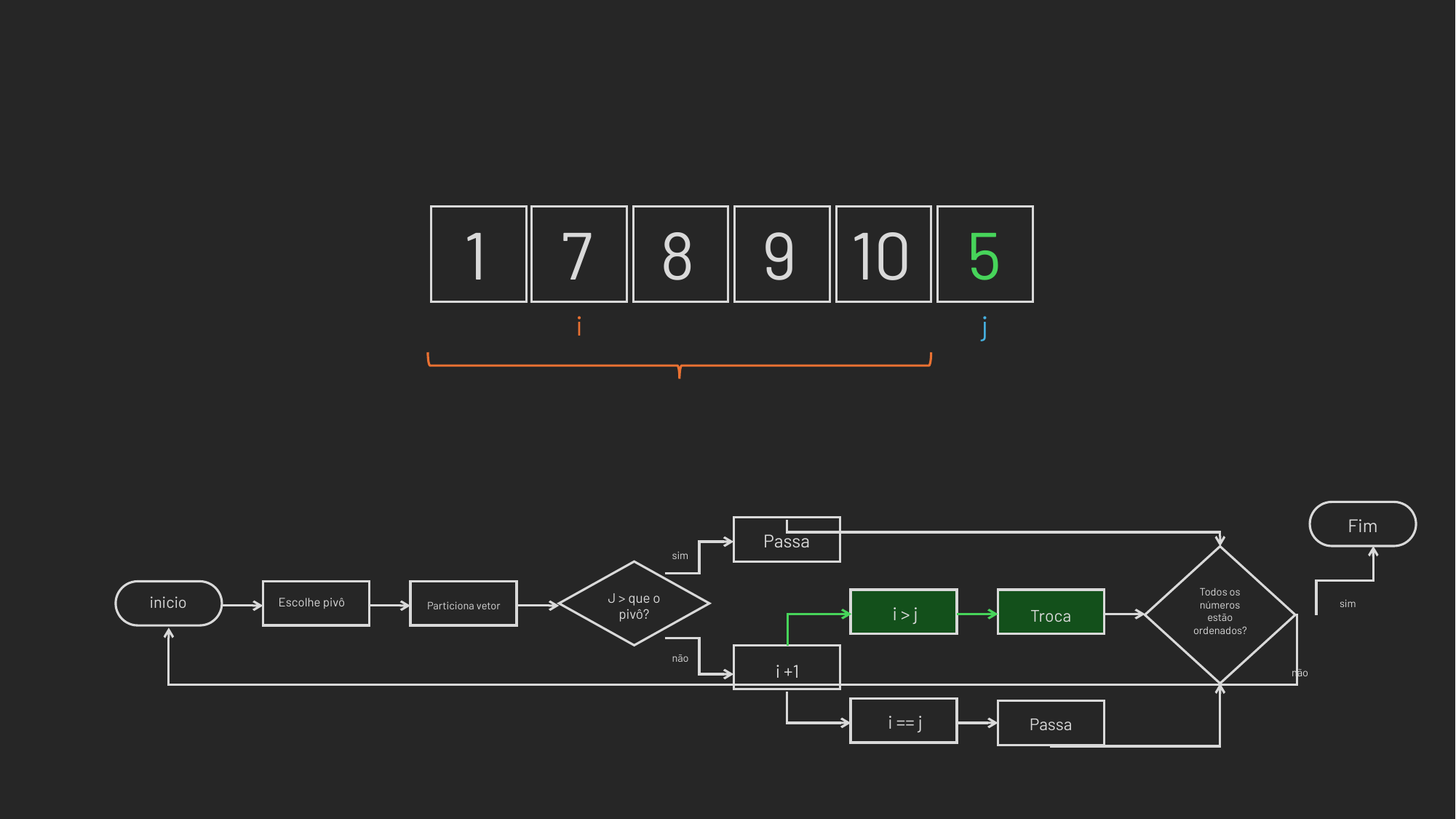

1
7
8
9
10
5
i
j

Fim

Passa
sim

Todos os números estão ordenados?

J > que o pivô?
inicio
Escolhe pivô

sim
Particiona vetor
i > j
Troca

não
i +1
não

i == j
Passa